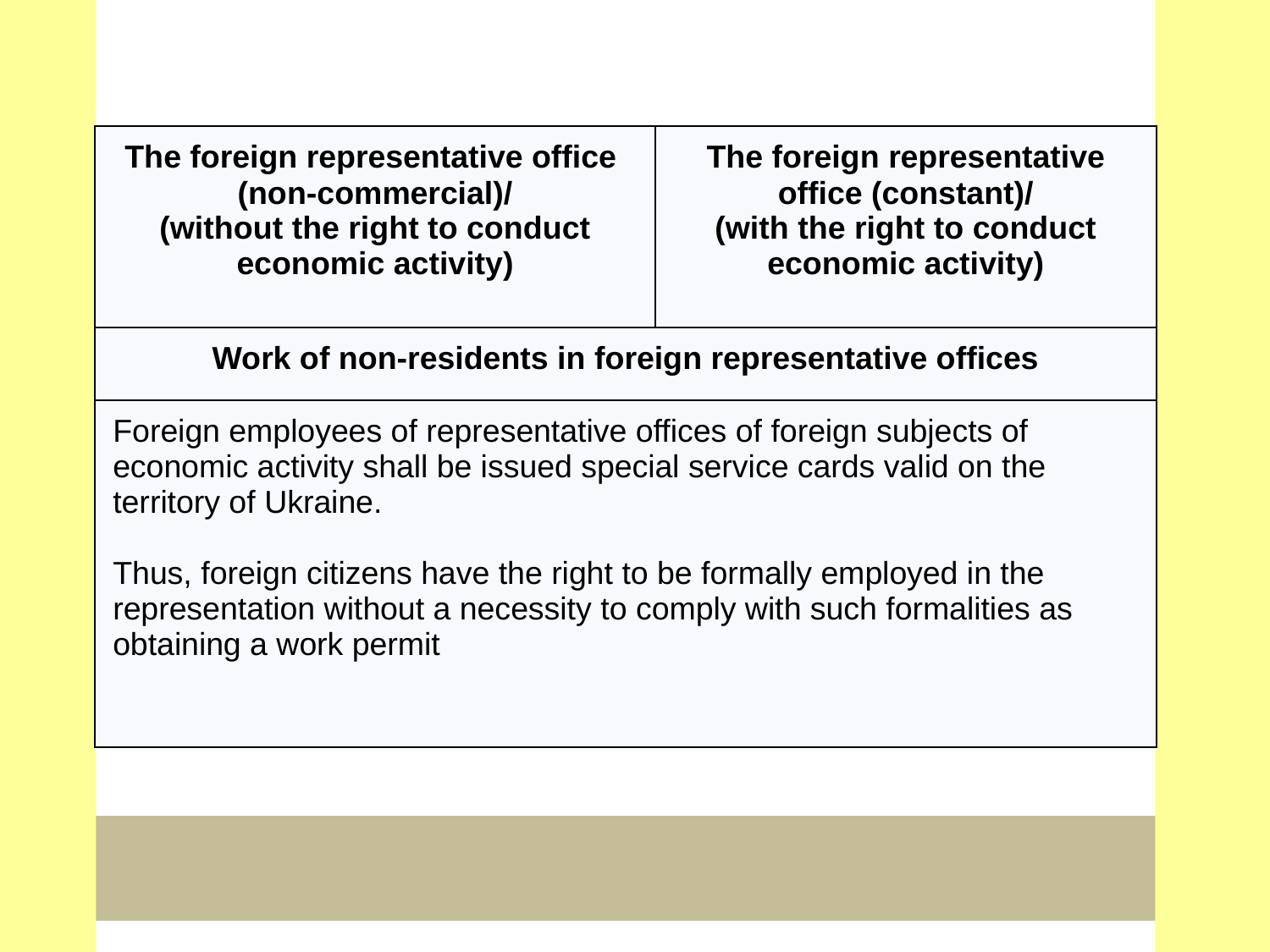

| The foreign representative office (non-commercial)/ (without the right to conduct economic activity) | The foreign representative office (constant)/ (with the right to conduct economic activity) |
| --- | --- |
| Work of non-residents in foreign representative offices |  |
| Foreign employees of representative offices of foreign subjects of economic activity shall be issued special service cards valid on the territory of Ukraine. Thus, foreign citizens have the right to be formally employed in the representation without a necessity to comply with such formalities as obtaining a work permit |  |